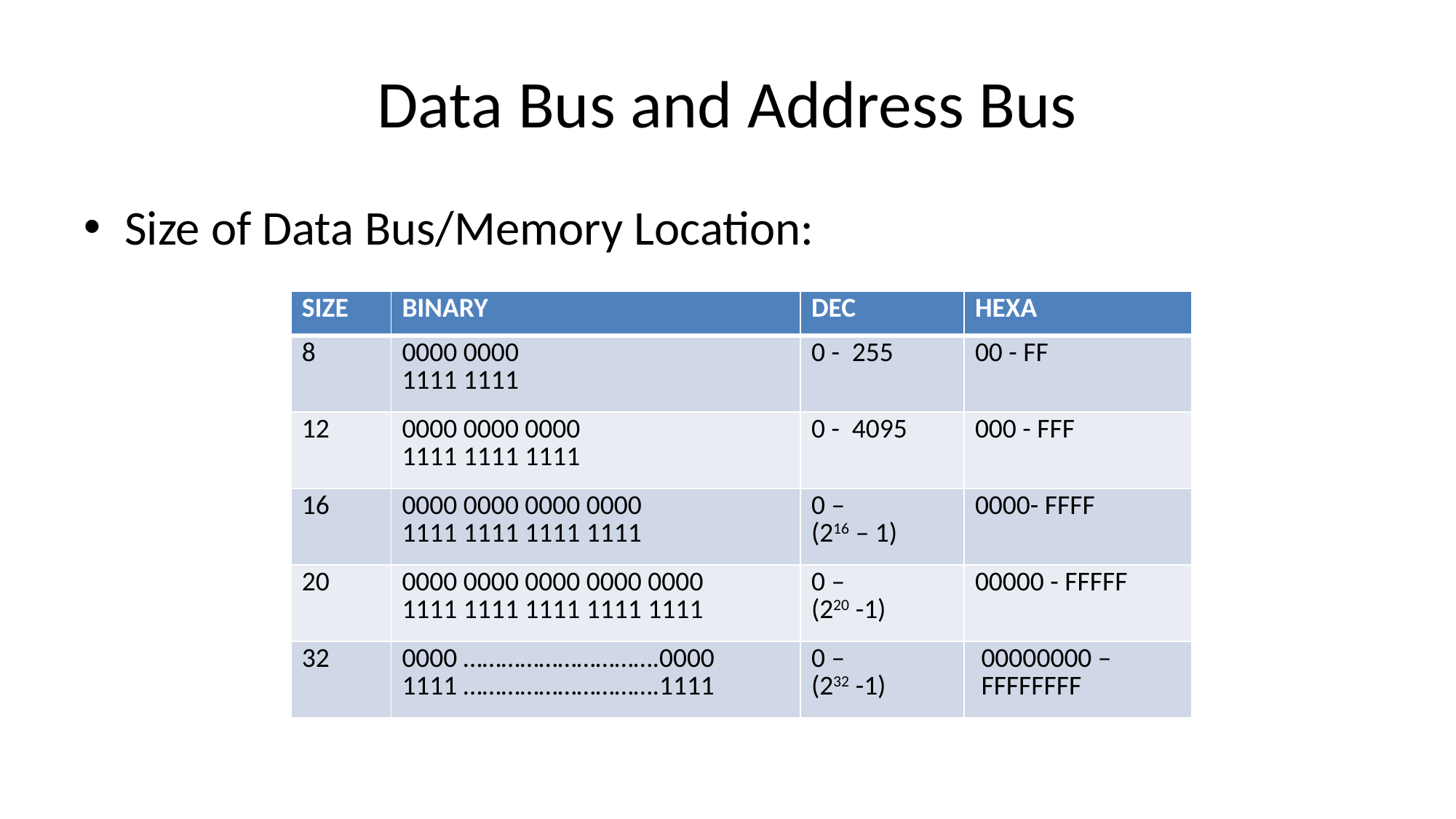

# Data Bus and Address Bus
Size of Data Bus/Memory Location:

| SIZE | BINARY | DEC | HEXA |
| --- | --- | --- | --- |
| 8 | 0000 0000 1111 1111 | 0 - 255 | 00 - FF |
| 12 | 0000 0000 0000 1111 1111 1111 | 0 - 4095 | 000 - FFF |
| 16 | 0000 0000 0000 0000 1111 1111 1111 1111 | 0 – (216 – 1) | 0000- FFFF |
| 20 | 0000 0000 0000 0000 0000 1111 1111 1111 1111 1111 | 0 – (220 -1) | 00000 - FFFFF |
| 32 | 0000 ………………………….0000 1111 ………………………….1111 | 0 – (232 -1) | 00000000 – FFFFFFFF |